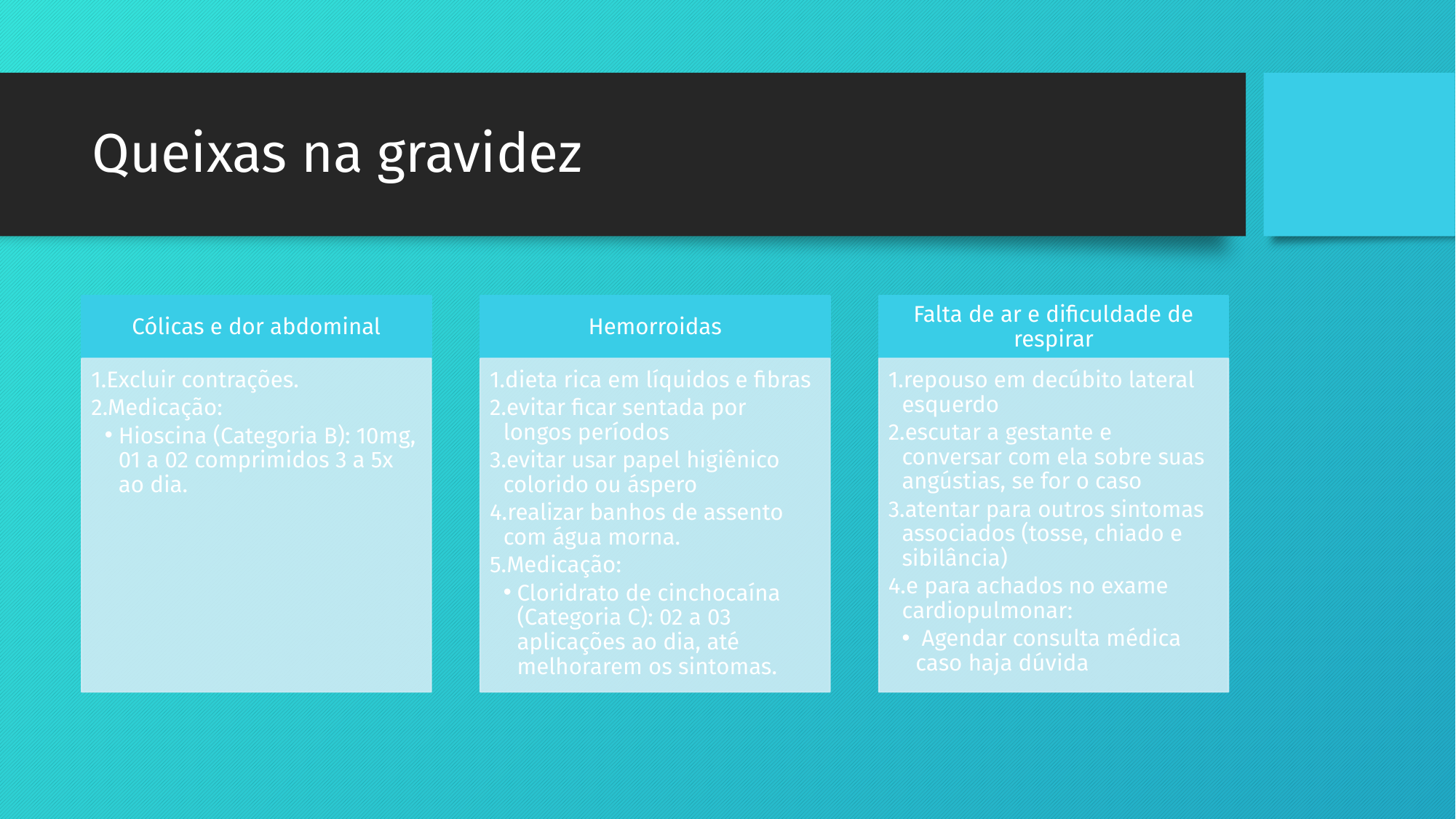

# Queixas na gravidez
Cólicas e dor abdominal
Excluir contrações.
Medicação:
Hioscina (Categoria B): 10mg, 01 a 02 comprimidos 3 a 5x ao dia.
Hemorroidas
dieta rica em líquidos e fibras
evitar ficar sentada por longos períodos
evitar usar papel higiênico colorido ou áspero
realizar banhos de assento com água morna.
Medicação:
Cloridrato de cinchocaína (Categoria C): 02 a 03 aplicações ao dia, até melhorarem os sintomas.
Falta de ar e dificuldade de respirar
repouso em decúbito lateral esquerdo
escutar a gestante e conversar com ela sobre suas angústias, se for o caso
atentar para outros sintomas associados (tosse, chiado e sibilância)
e para achados no exame cardiopulmonar:
 Agendar consulta médica caso haja dúvida